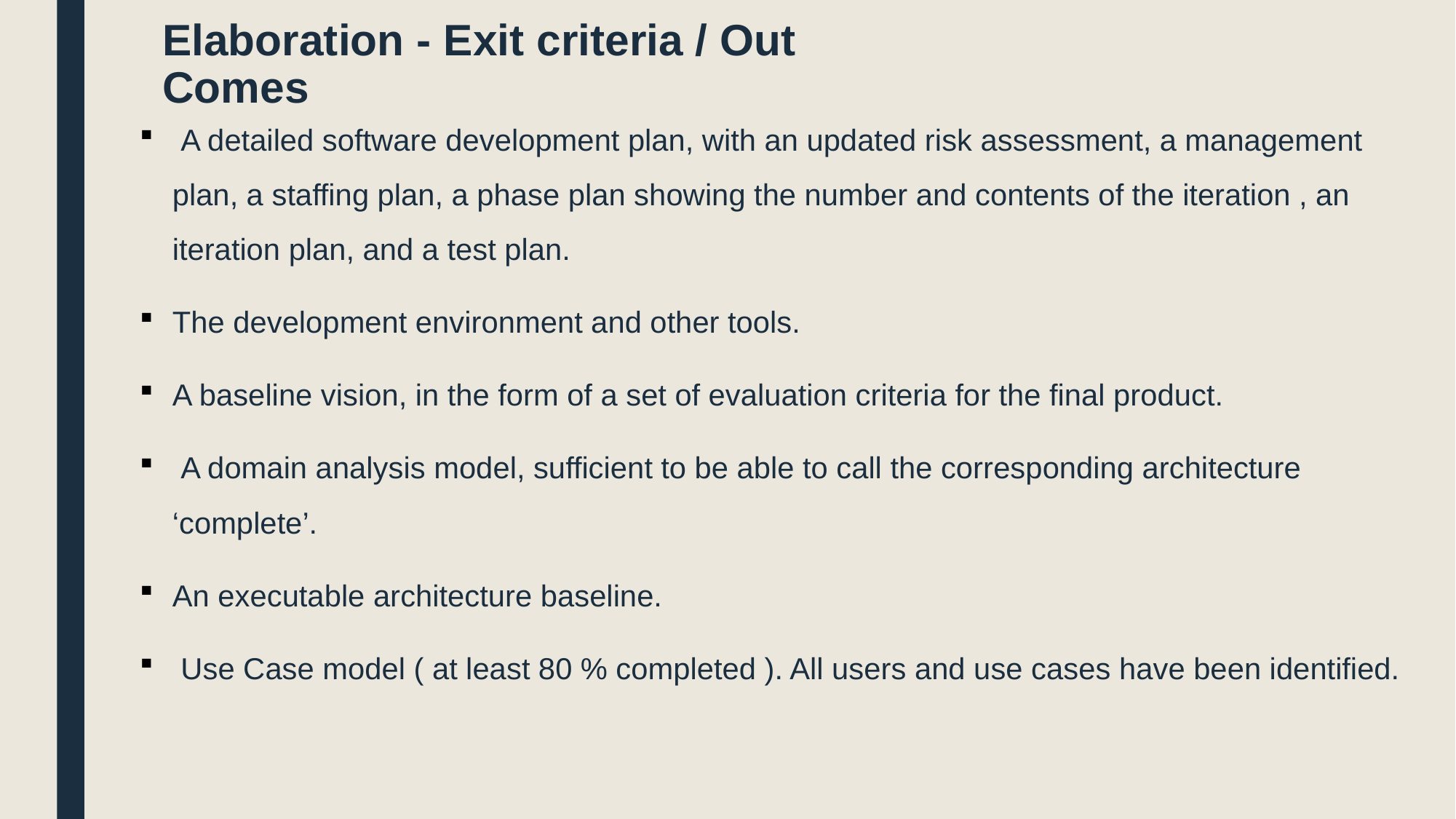

# Elaboration - Exit criteria / Out Comes
 A detailed software development plan, with an updated risk assessment, a management plan, a staffing plan, a phase plan showing the number and contents of the iteration , an iteration plan, and a test plan.
The development environment and other tools.
A baseline vision, in the form of a set of evaluation criteria for the final product.
 A domain analysis model, sufficient to be able to call the corresponding architecture ‘complete’.
An executable architecture baseline.
 Use Case model ( at least 80 % completed ). All users and use cases have been identified.